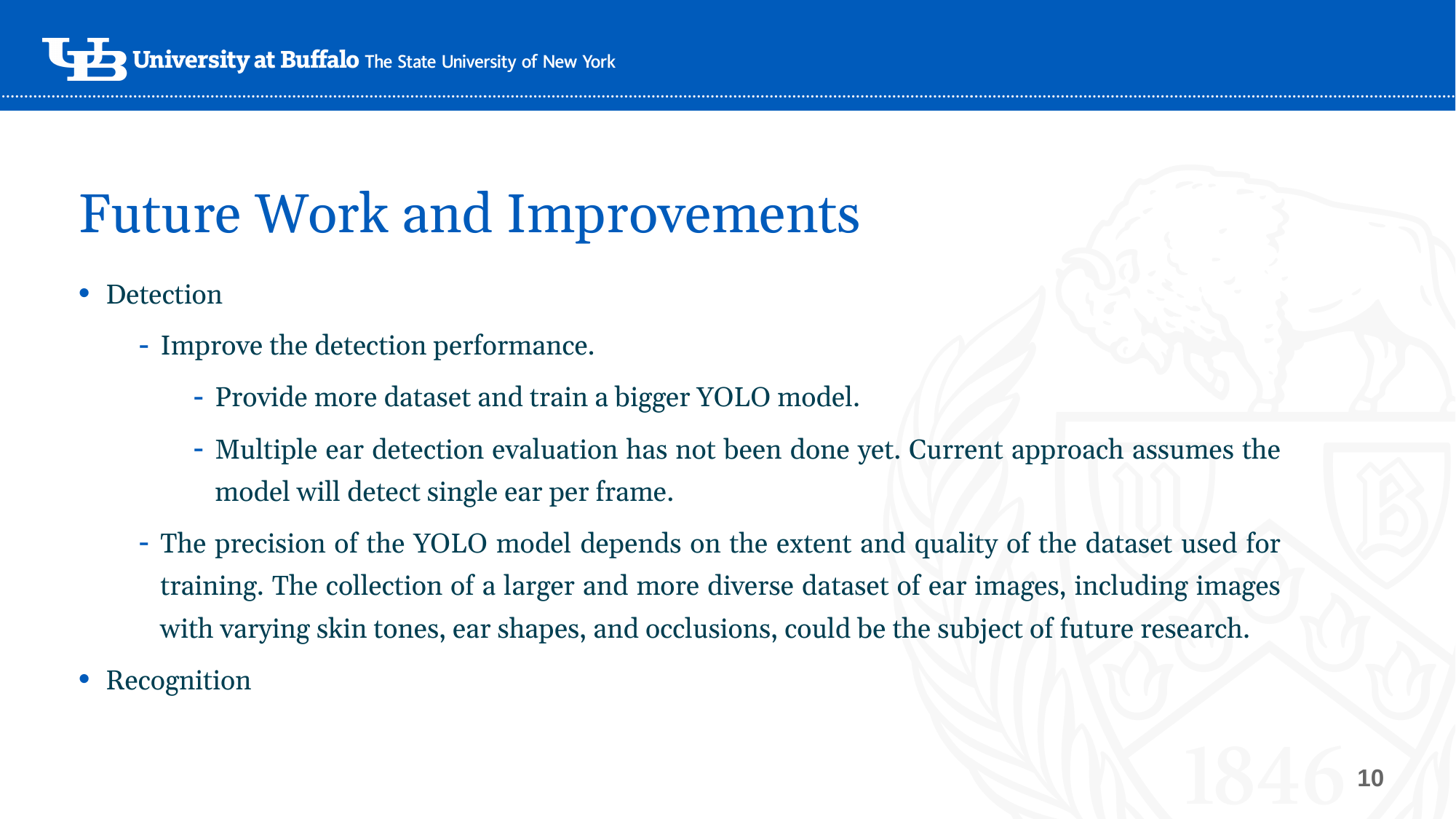

# Future Work and Improvements
Detection
Improve the detection performance.
Provide more dataset and train a bigger YOLO model.
Multiple ear detection evaluation has not been done yet. Current approach assumes the model will detect single ear per frame.
The precision of the YOLO model depends on the extent and quality of the dataset used for training. The collection of a larger and more diverse dataset of ear images, including images with varying skin tones, ear shapes, and occlusions, could be the subject of future research.
Recognition
10